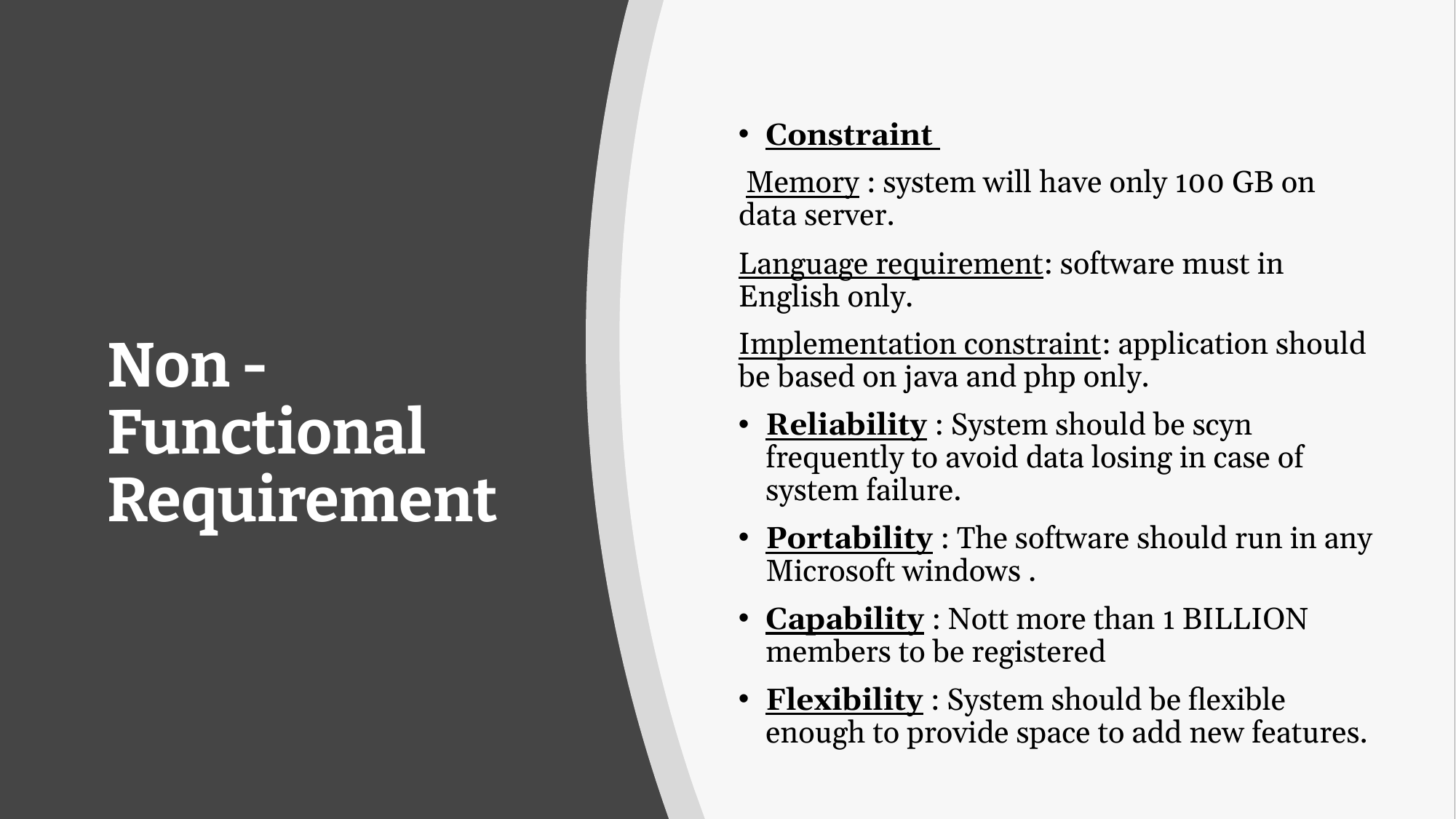

Constraint
 Memory : system will have only 100 GB on data server.
Language requirement: software must in English only.
Implementation constraint: application should be based on java and php only.
Reliability : System should be scyn frequently to avoid data losing in case of system failure.
Portability : The software should run in any Microsoft windows .
Capability : Nott more than 1 BILLION members to be registered
Flexibility : System should be flexible enough to provide space to add new features.
# Non -Functional  Requirement